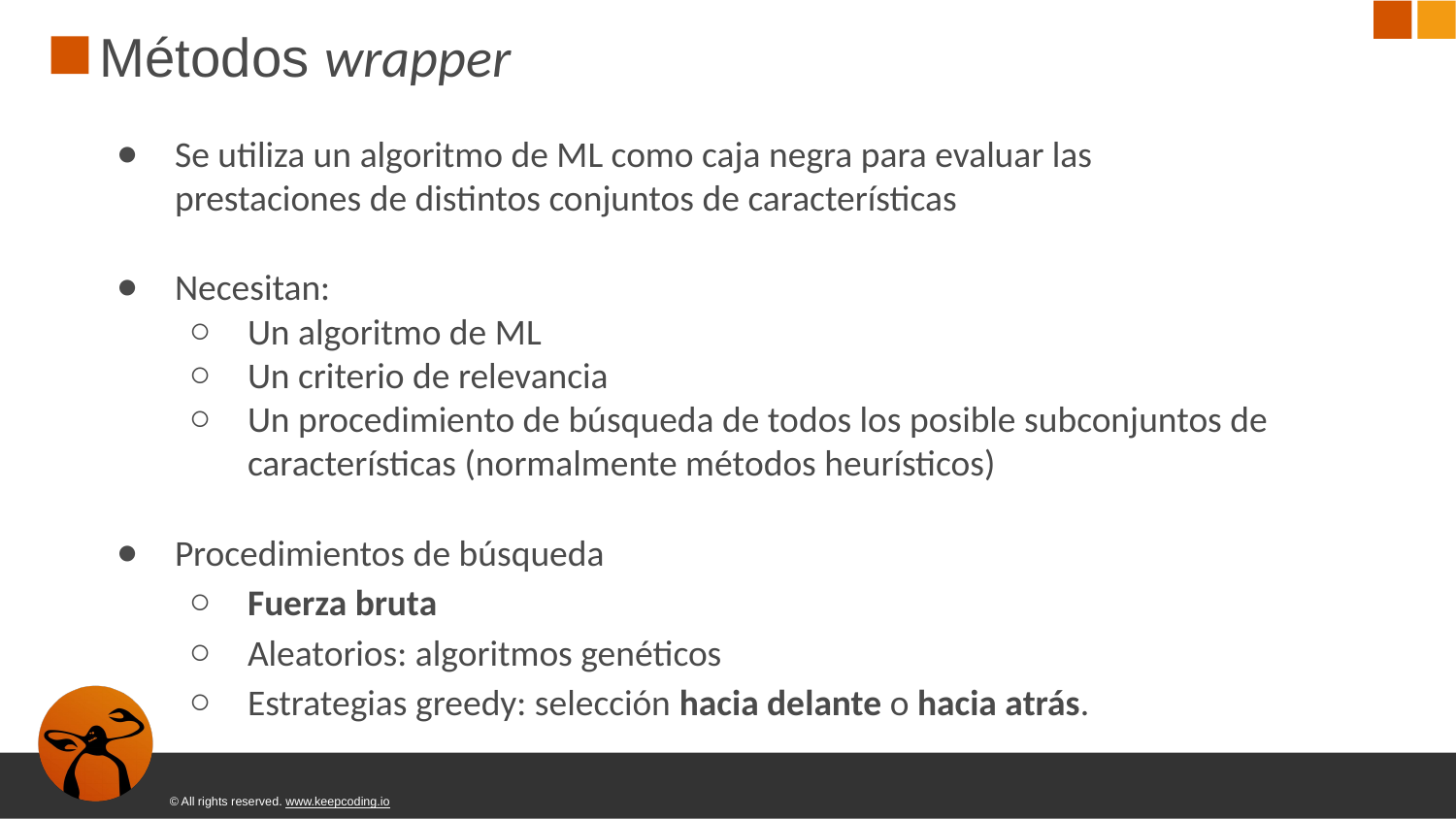

# Métodos wrapper
Se utiliza un algoritmo de ML como caja negra para evaluar las  prestaciones de distintos conjuntos de características

Necesitan:
Un algoritmo de ML
Un criterio de relevancia
Un procedimiento de búsqueda de todos los posible subconjuntos de características (normalmente métodos heurísticos)

Procedimientos de búsqueda
Fuerza bruta
Aleatorios: algoritmos genéticos
Estrategias greedy: selección hacia delante o hacia atrás.
© All rights reserved. www.keepcoding.io